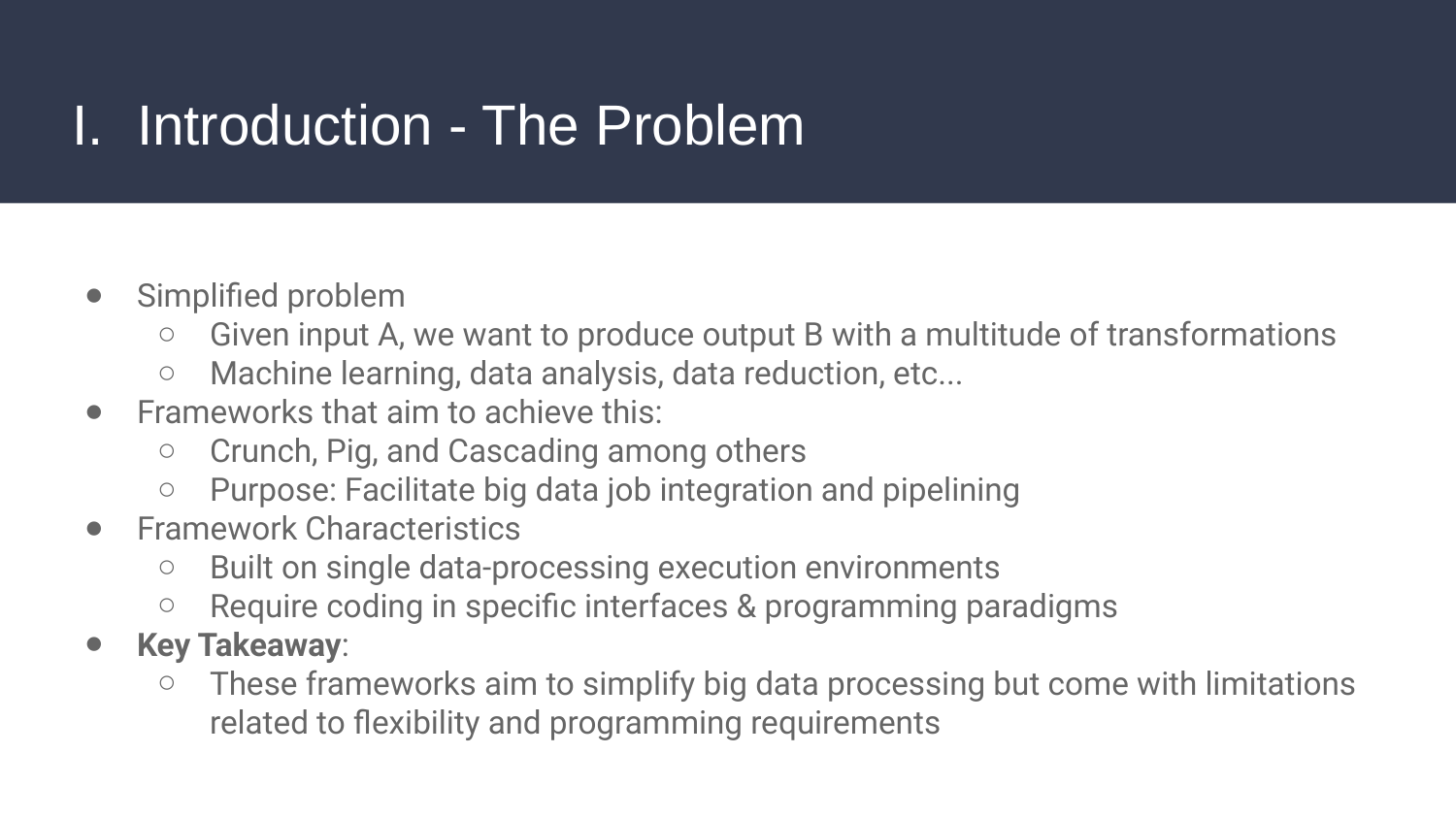

# Introduction - The Problem

Simplified problem
Given input A, we want to produce output B with a multitude of transformations
Machine learning, data analysis, data reduction, etc...
Frameworks that aim to achieve this:
Crunch, Pig, and Cascading among others
Purpose: Facilitate big data job integration and pipelining
Framework Characteristics
Built on single data-processing execution environments
Require coding in specific interfaces & programming paradigms
Key Takeaway:
These frameworks aim to simplify big data processing but come with limitations related to flexibility and programming requirements